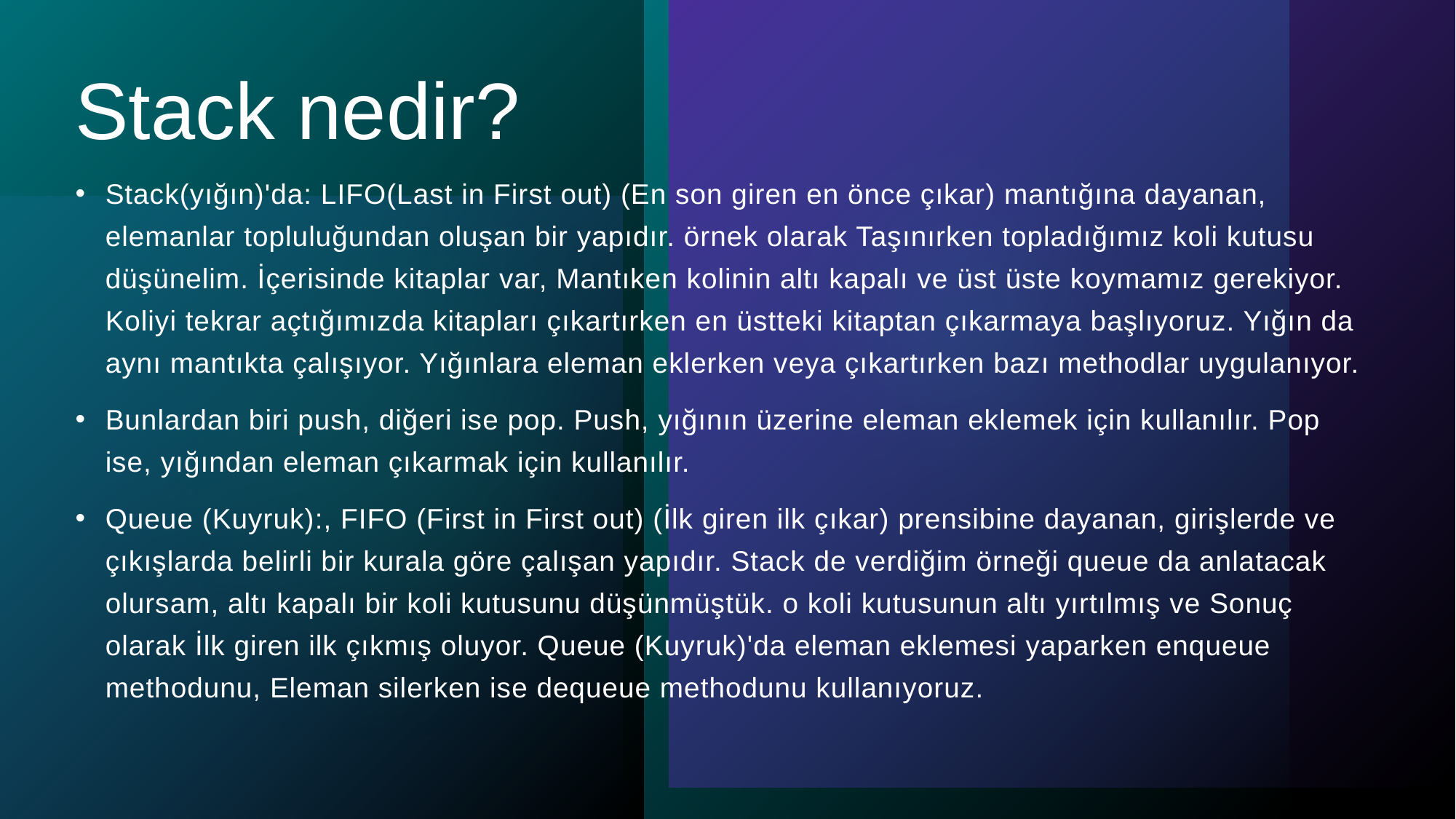

# Stack nedir?
Stack(yığın)'da: LIFO(Last in First out) (En son giren en önce çıkar) mantığına dayanan, elemanlar topluluğundan oluşan bir yapıdır. örnek olarak Taşınırken topladığımız koli kutusu düşünelim. İçerisinde kitaplar var, Mantıken kolinin altı kapalı ve üst üste koymamız gerekiyor. Koliyi tekrar açtığımızda kitapları çıkartırken en üstteki kitaptan çıkarmaya başlıyoruz. Yığın da aynı mantıkta çalışıyor. Yığınlara eleman eklerken veya çıkartırken bazı methodlar uygulanıyor.
Bunlardan biri push, diğeri ise pop. Push, yığının üzerine eleman eklemek için kullanılır. Pop ise, yığından eleman çıkarmak için kullanılır.
Queue (Kuyruk):, FIFO (First in First out) (İlk giren ilk çıkar) prensibine dayanan, girişlerde ve çıkışlarda belirli bir kurala göre çalışan yapıdır. Stack de verdiğim örneği queue da anlatacak olursam, altı kapalı bir koli kutusunu düşünmüştük. o koli kutusunun altı yırtılmış ve Sonuç olarak İlk giren ilk çıkmış oluyor. Queue (Kuyruk)'da eleman eklemesi yaparken enqueue methodunu, Eleman silerken ise dequeue methodunu kullanıyoruz.